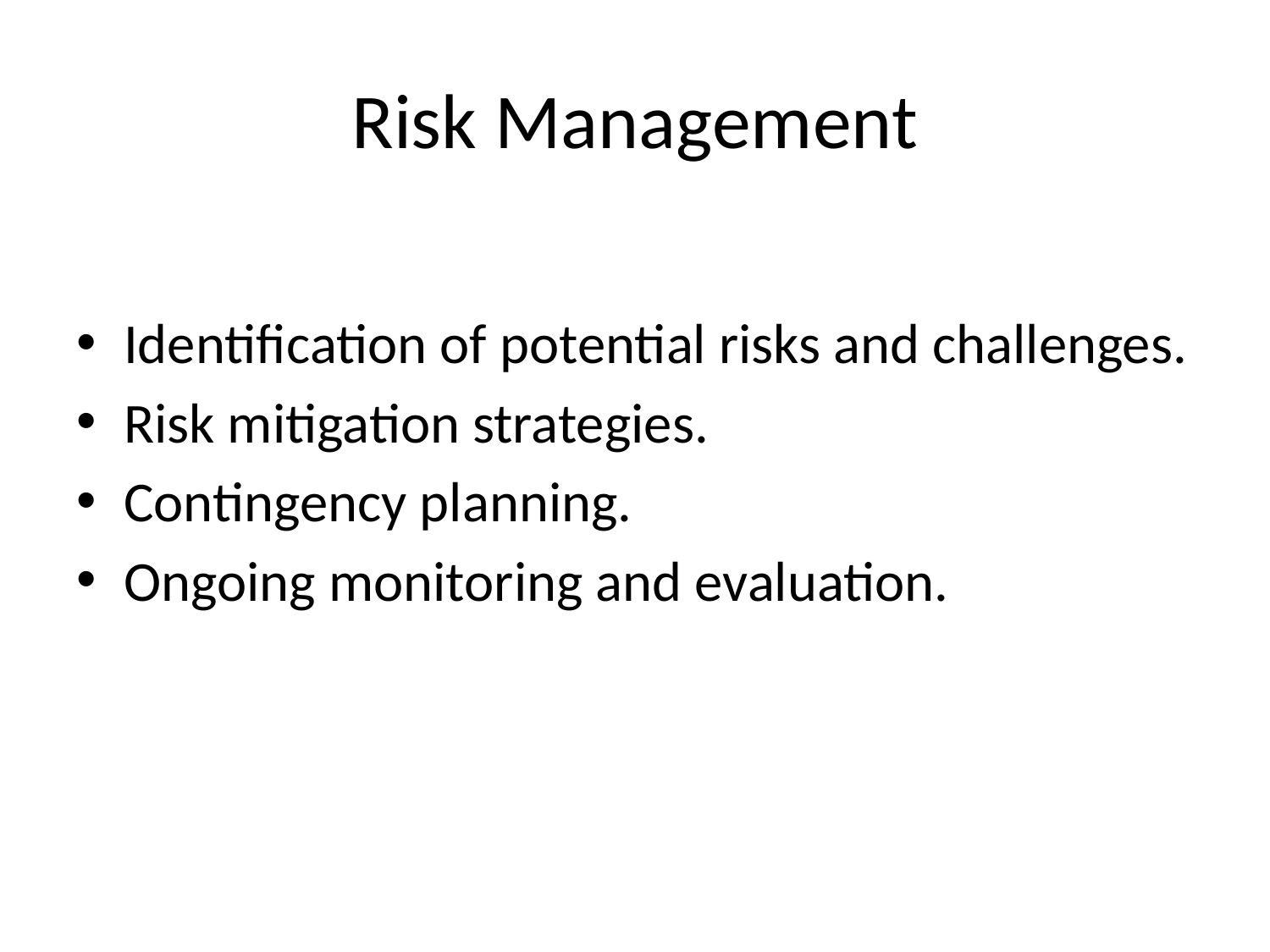

# Risk Management

Identification of potential risks and challenges.
Risk mitigation strategies.
Contingency planning.
Ongoing monitoring and evaluation.